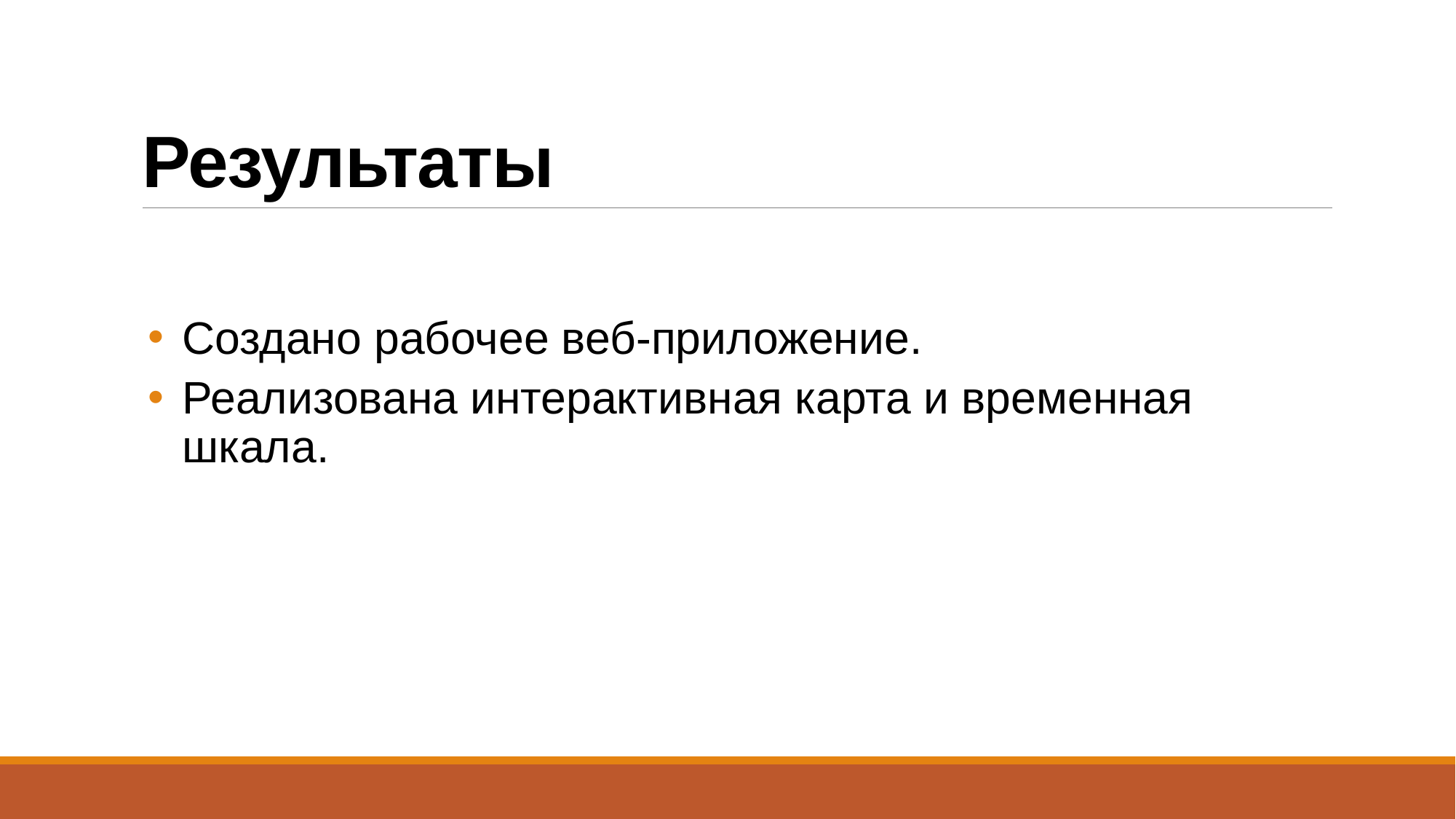

# Результаты

Создано рабочее веб-приложение.
Реализована интерактивная карта и временная шкала.